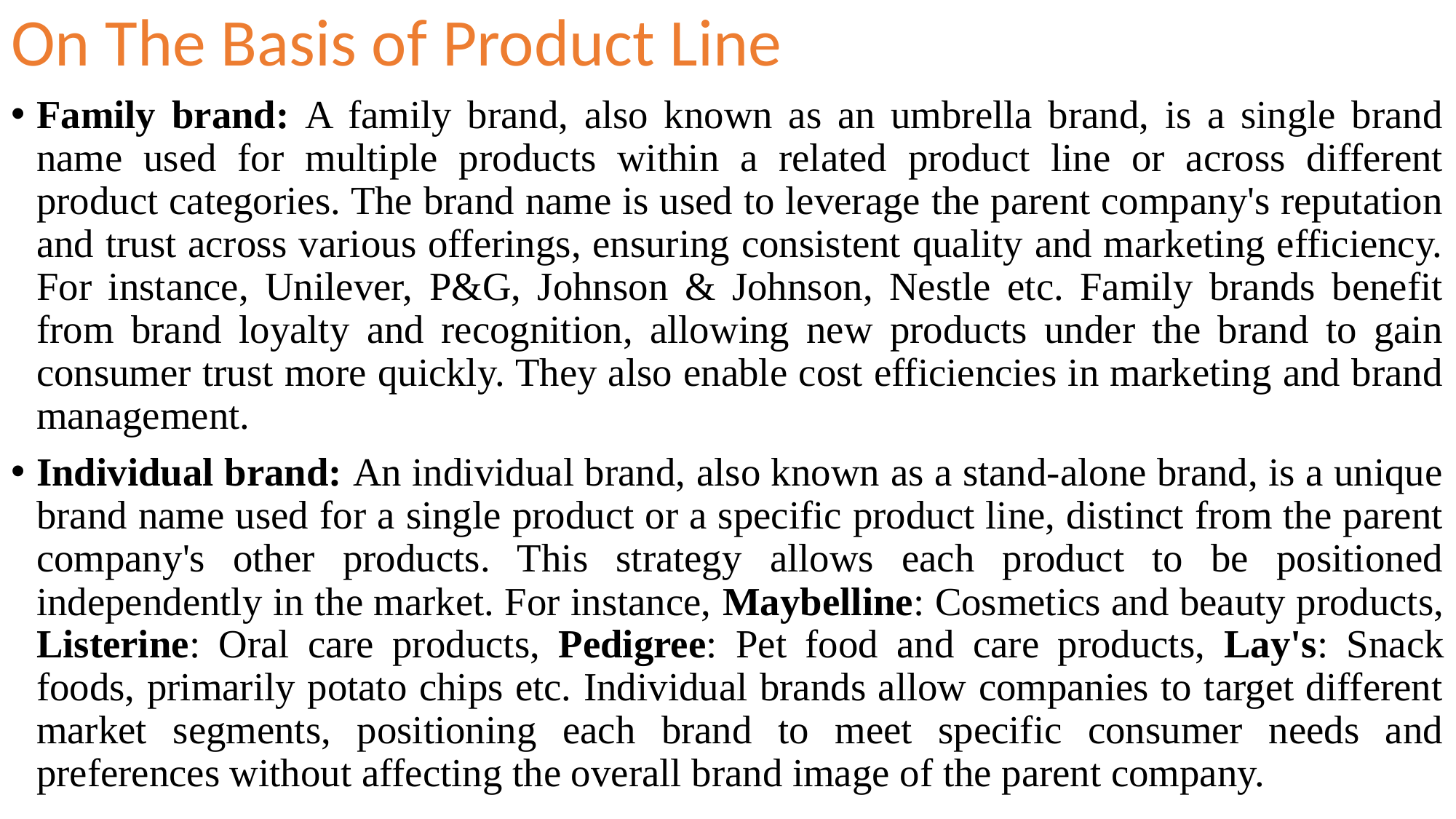

# On The Basis of Product Line
Family brand: A family brand, also known as an umbrella brand, is a single brand name used for multiple products within a related product line or across different product categories. The brand name is used to leverage the parent company's reputation and trust across various offerings, ensuring consistent quality and marketing efficiency. For instance, Unilever, P&G, Johnson & Johnson, Nestle etc. Family brands benefit from brand loyalty and recognition, allowing new products under the brand to gain consumer trust more quickly. They also enable cost efficiencies in marketing and brand management.
Individual brand: An individual brand, also known as a stand-alone brand, is a unique brand name used for a single product or a specific product line, distinct from the parent company's other products. This strategy allows each product to be positioned independently in the market. For instance, Maybelline: Cosmetics and beauty products, Listerine: Oral care products, Pedigree: Pet food and care products, Lay's: Snack foods, primarily potato chips etc. Individual brands allow companies to target different market segments, positioning each brand to meet specific consumer needs and preferences without affecting the overall brand image of the parent company.